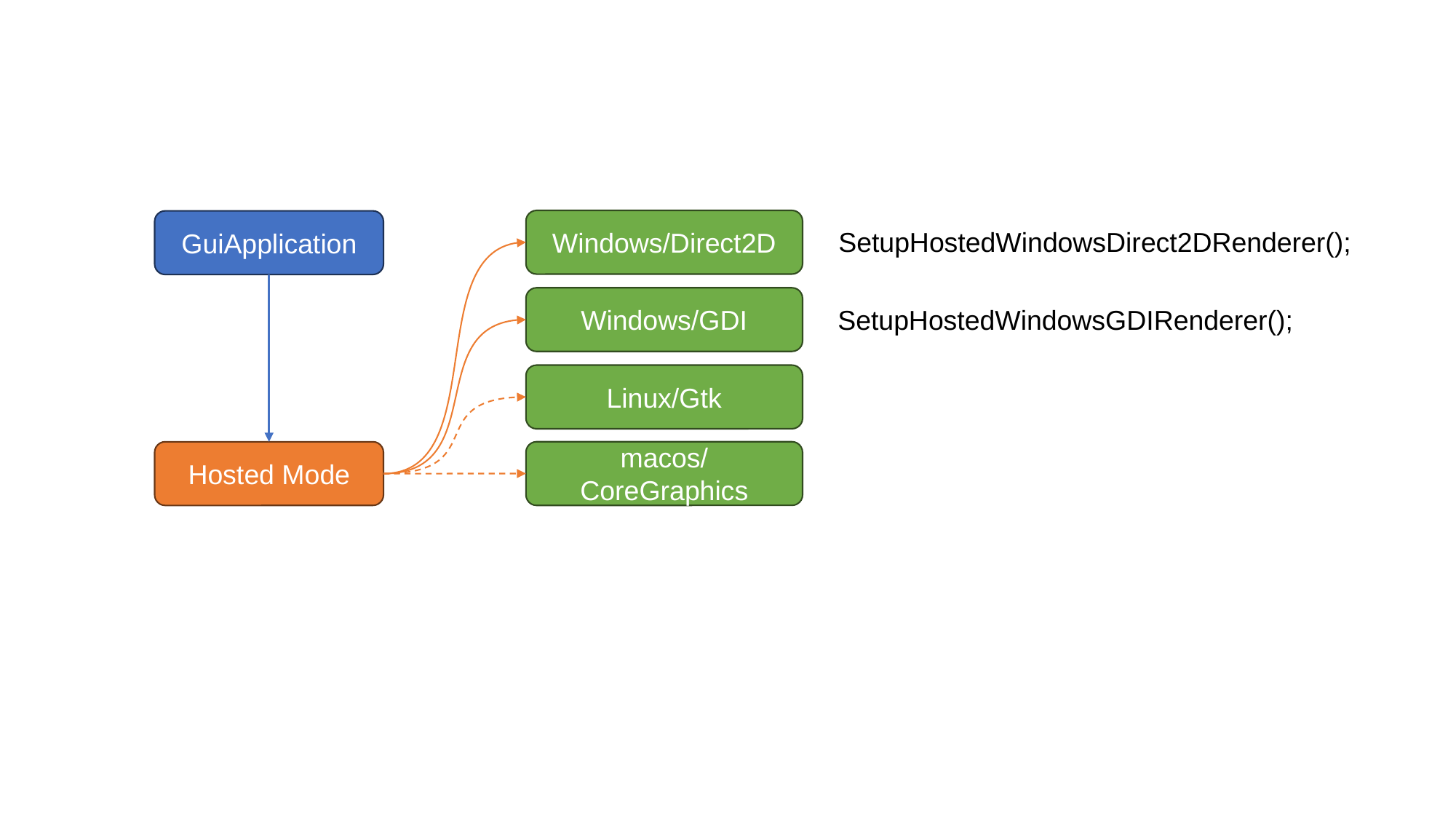

Windows/Direct2D
GuiApplication
SetupHostedWindowsDirect2DRenderer();
Windows/GDI
SetupHostedWindowsGDIRenderer();
Linux/Gtk
macos/CoreGraphics
Hosted Mode